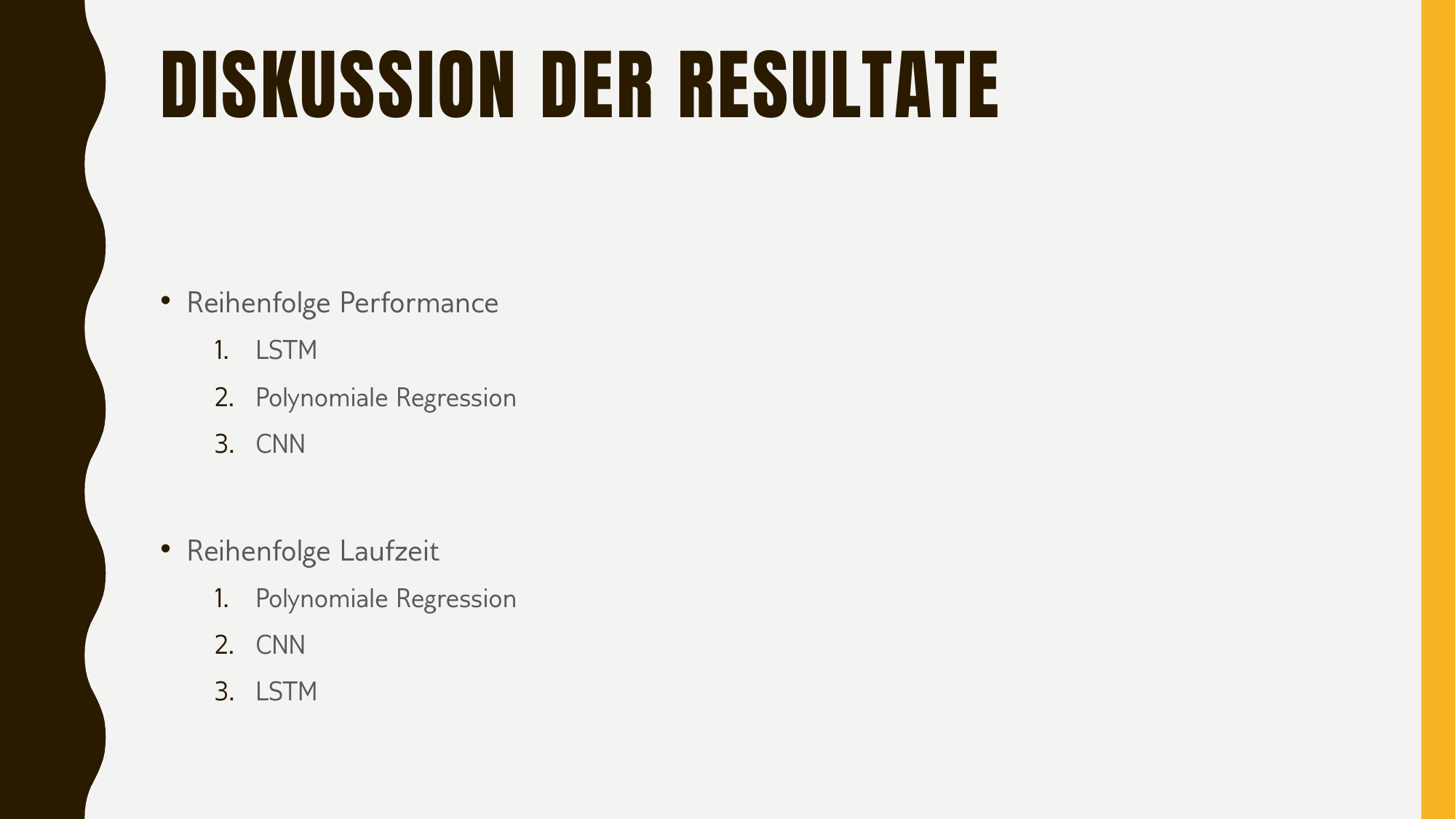

# DISKUSSION DER RESULTATE
Reihenfolge Performance
LSTM
Polynomiale Regression
CNN

Reihenfolge Laufzeit
Polynomiale Regression
CNN
LSTM